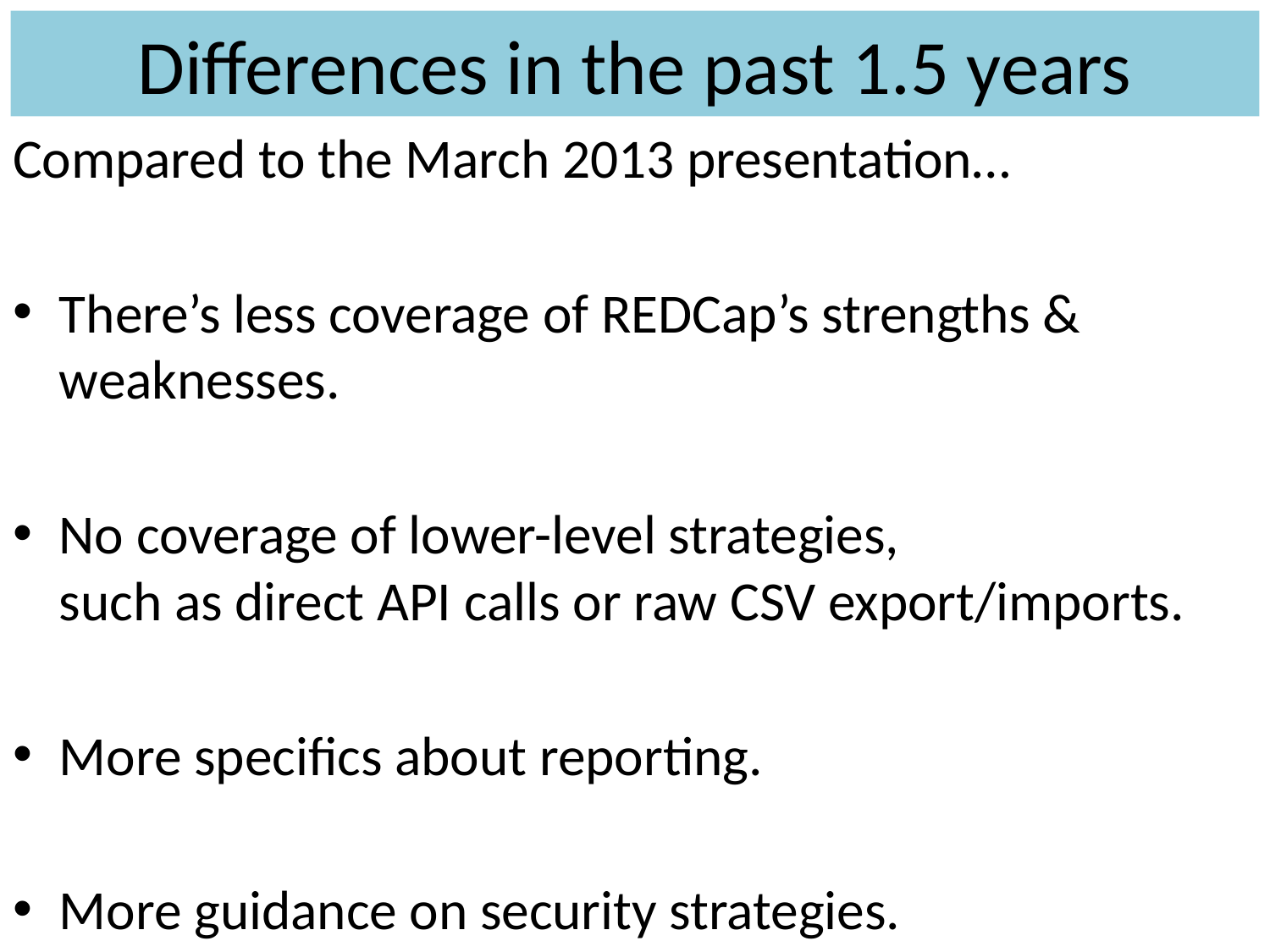

# Differences in the past 1.5 years
Compared to the March 2013 presentation…

There’s less coverage of REDCap’s strengths & weaknesses.

No coverage of lower-level strategies,
such as direct API calls or raw CSV export/imports.

More specifics about reporting.

More guidance on security strategies.